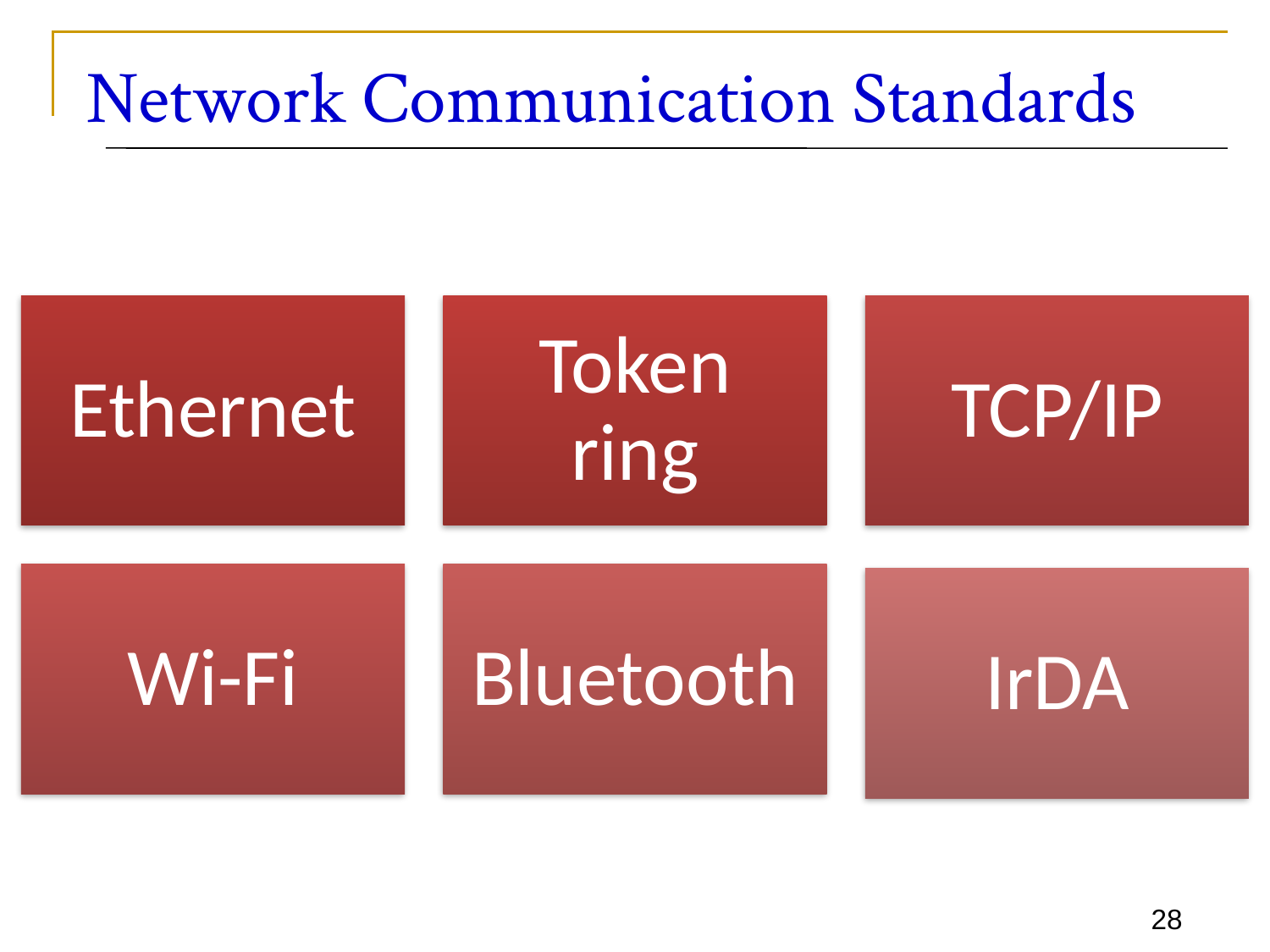

# Network Communication Standards

Ethernet
Token ring
TCP/IP
Wi-Fi
Bluetooth
IrDA